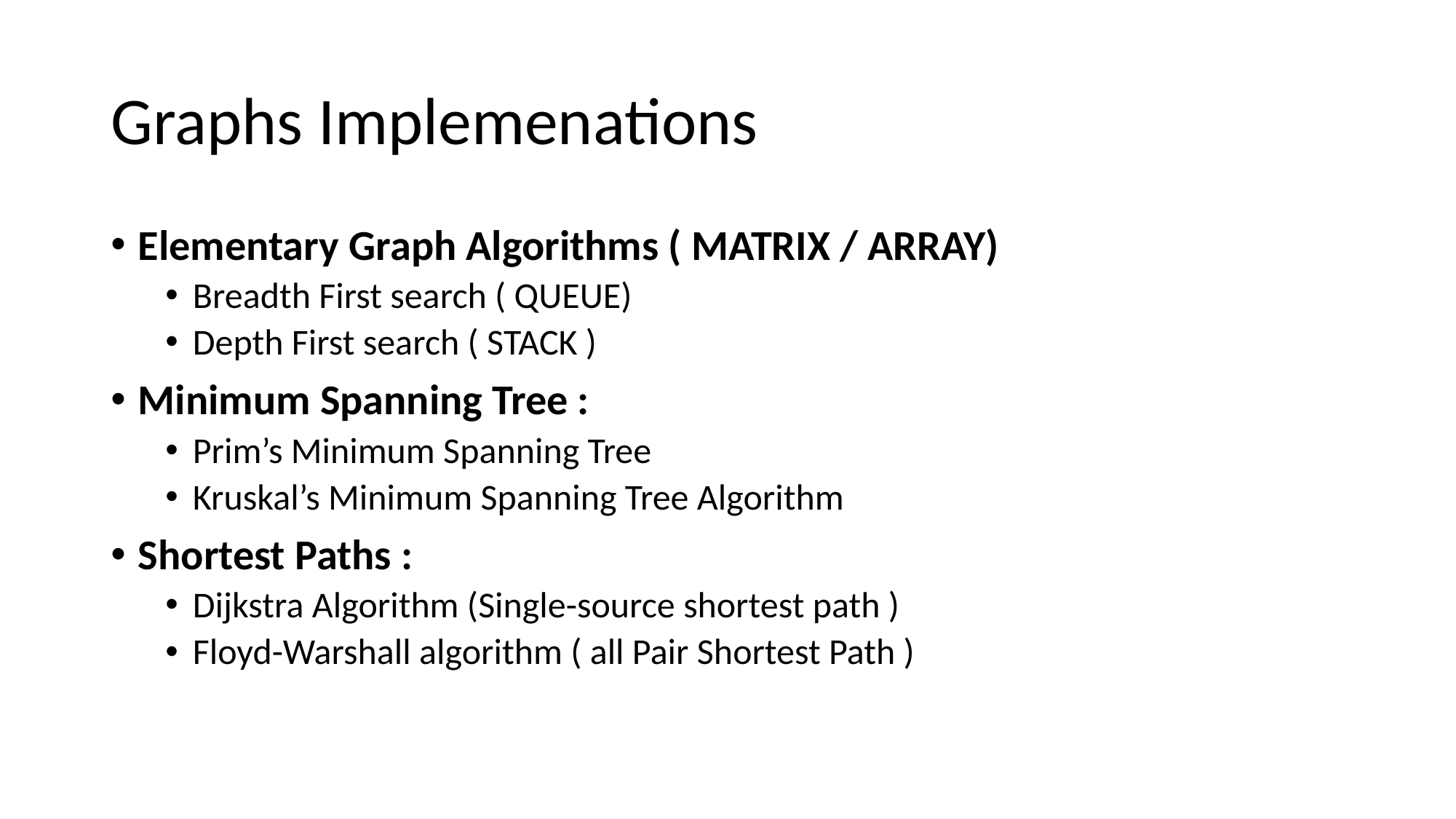

# Graphs Implemenations
Elementary Graph Algorithms ( MATRIX / ARRAY)
Breadth First search ( QUEUE)
Depth First search ( STACK )
Minimum Spanning Tree :
Prim’s Minimum Spanning Tree
Kruskal’s Minimum Spanning Tree Algorithm
Shortest Paths :
Dijkstra Algorithm (Single-source shortest path )
Floyd-Warshall algorithm ( all Pair Shortest Path )